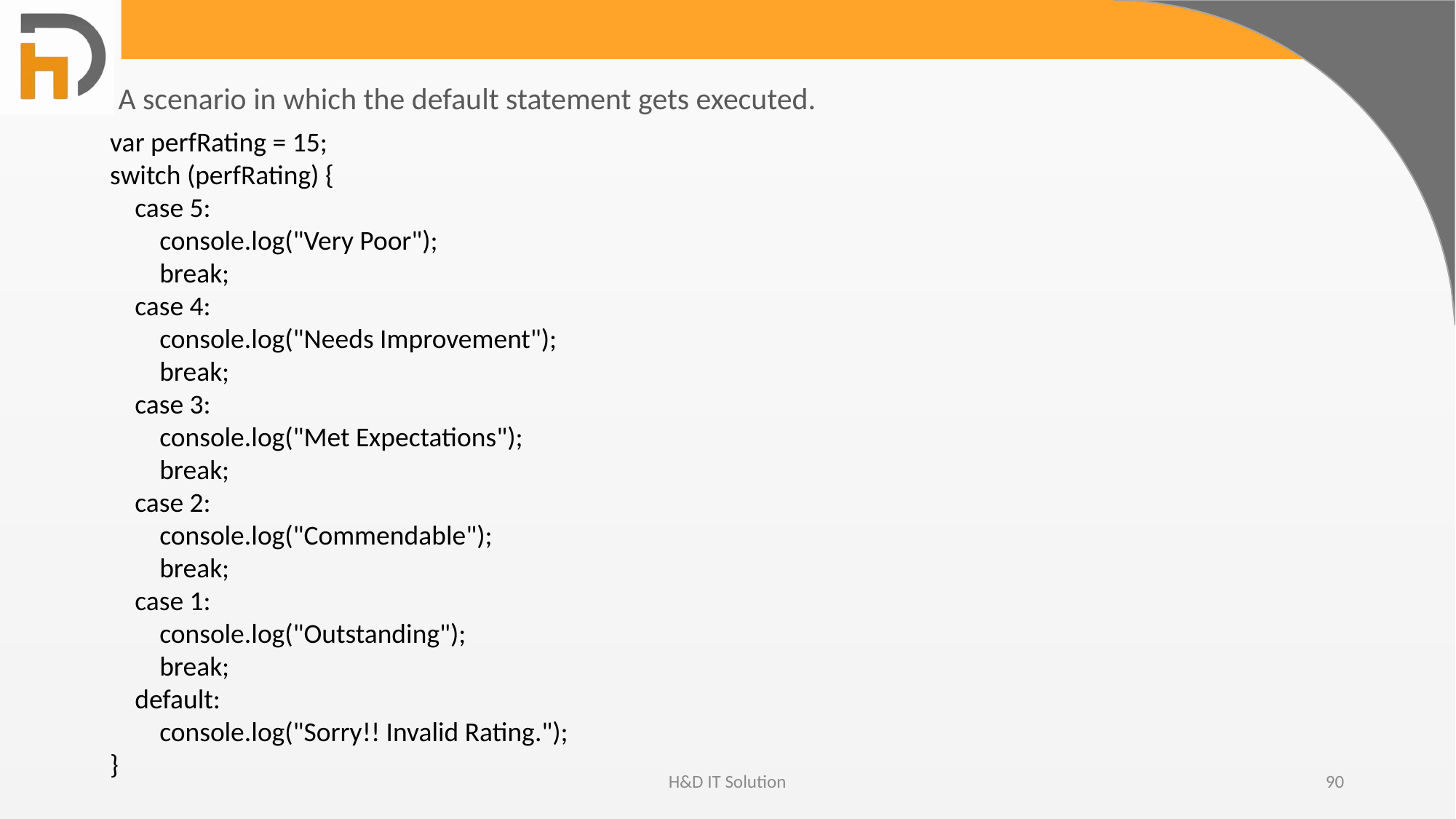

A scenario in which the default statement gets executed.
var perfRating = 15;
switch (perfRating) {
    case 5:
        console.log("Very Poor");
        break;
    case 4:
        console.log("Needs Improvement");
        break;
    case 3:
        console.log("Met Expectations");
        break;
    case 2:
        console.log("Commendable");
        break;
    case 1:
        console.log("Outstanding");
        break;
    default:
        console.log("Sorry!! Invalid Rating.");
}

H&D IT Solution
90